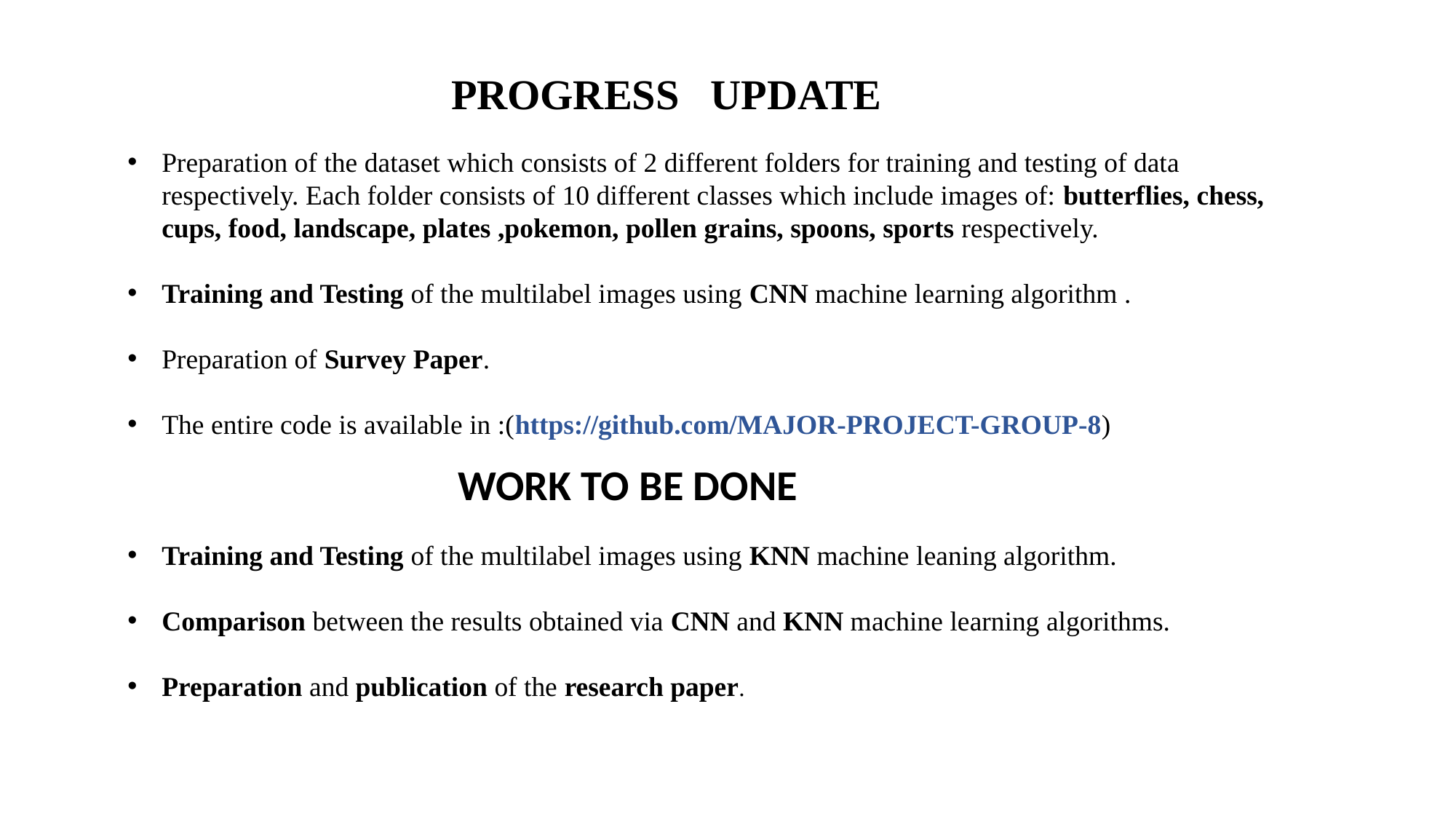

PROGRESS   UPDATE
Preparation of the dataset which consists of 2 different folders for training and testing of data respectively. Each folder consists of 10 different classes which include images of: butterflies, chess, cups, food, landscape, plates ,pokemon, pollen grains, spoons, sports respectively.

Training and Testing of the multilabel images using CNN machine learning algorithm .

Preparation of Survey Paper.

The entire code is available in :(https://github.com/MAJOR-PROJECT-GROUP-8)

WORK TO BE DONE
Training and Testing of the multilabel images using KNN machine leaning algorithm.

Comparison between the results obtained via CNN and KNN machine learning algorithms.

Preparation and publication of the research paper.